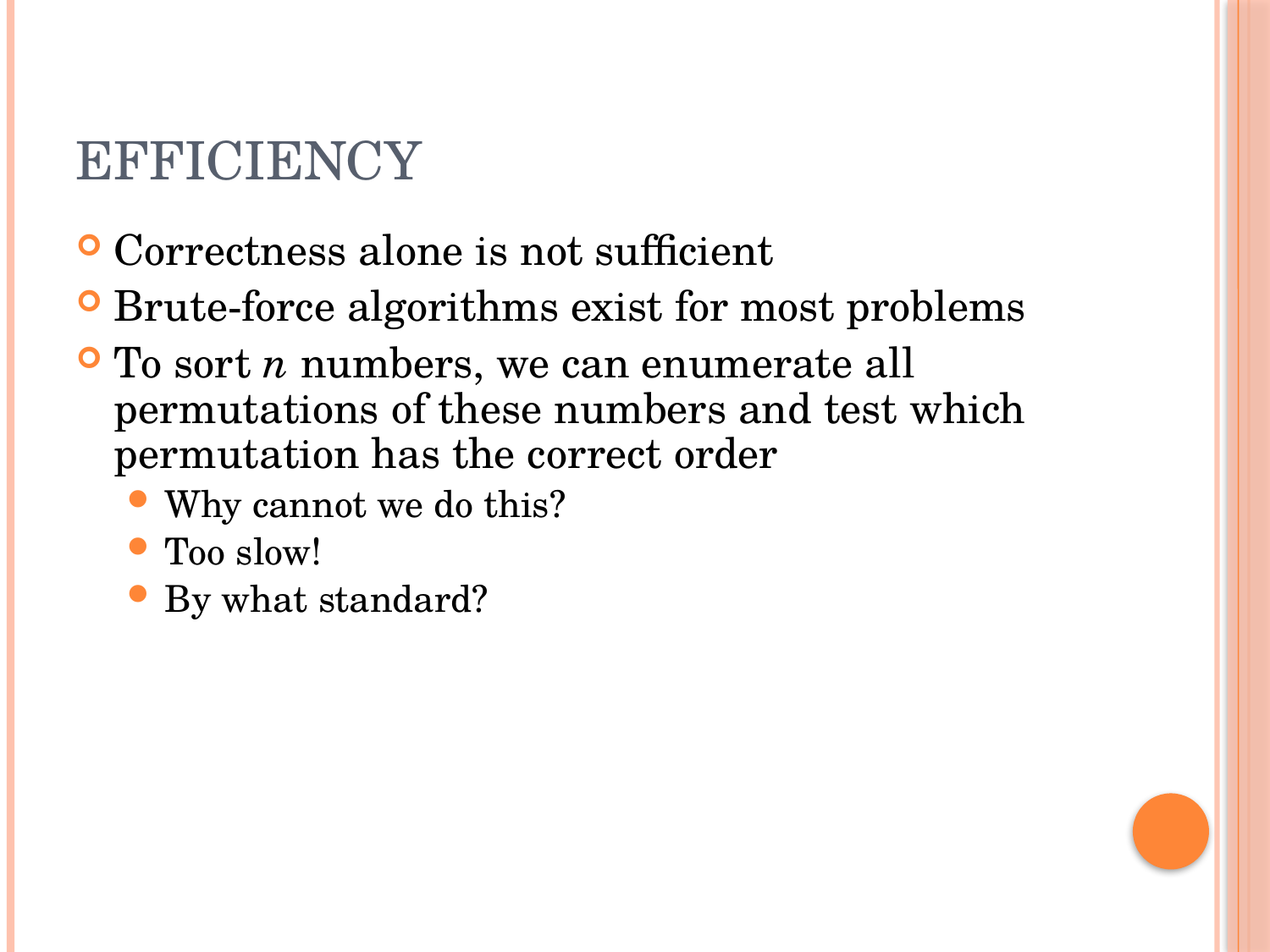

# Efficiency
Correctness alone is not sufficient
Brute-force algorithms exist for most problems
To sort n numbers, we can enumerate all permutations of these numbers and test which permutation has the correct order
Why cannot we do this?
Too slow!
By what standard?